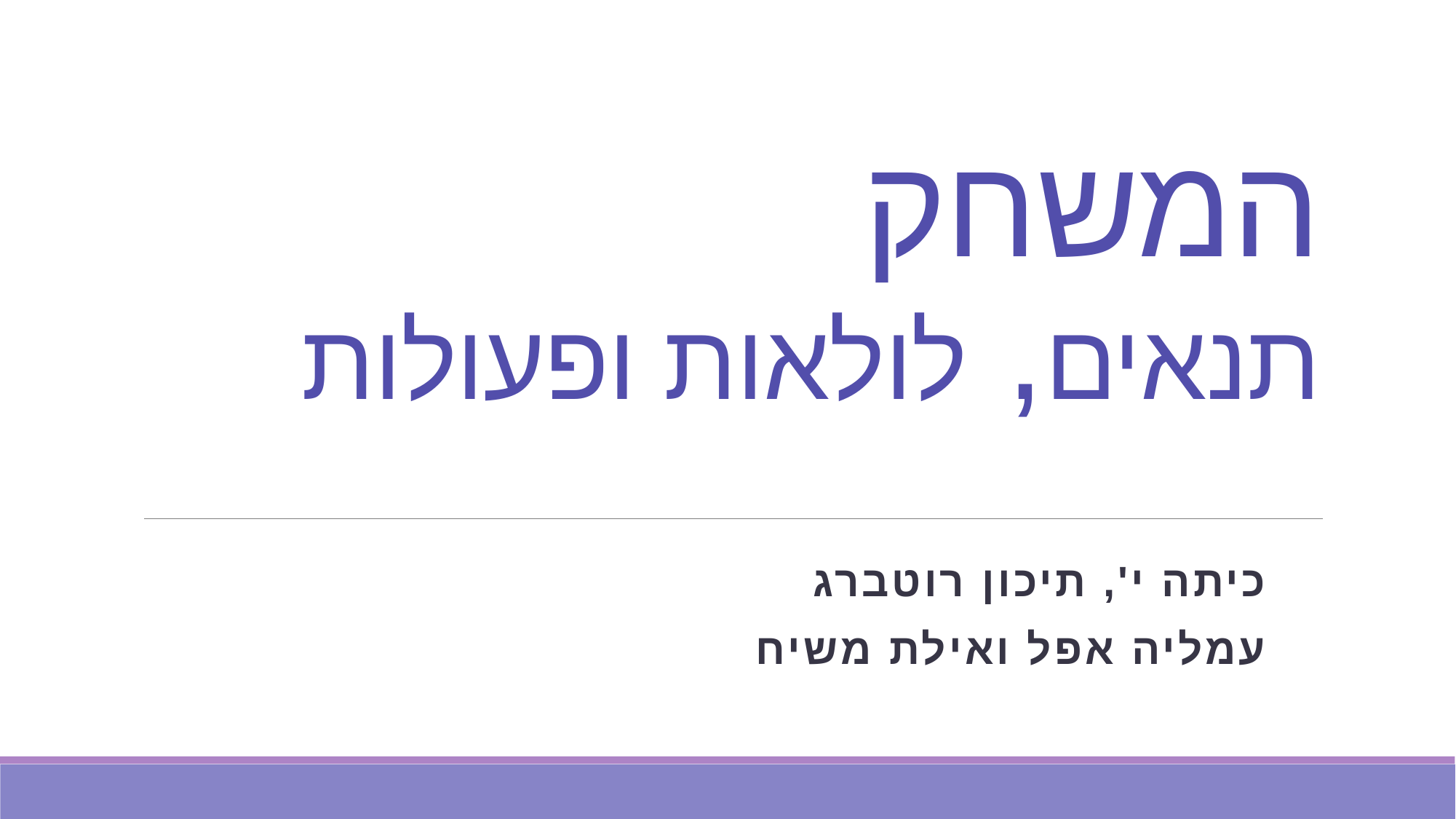

# המשחק תנאים, לולאות ופעולות
כיתה י', תיכון רוטברג
עמליה אפל ואילת משיח